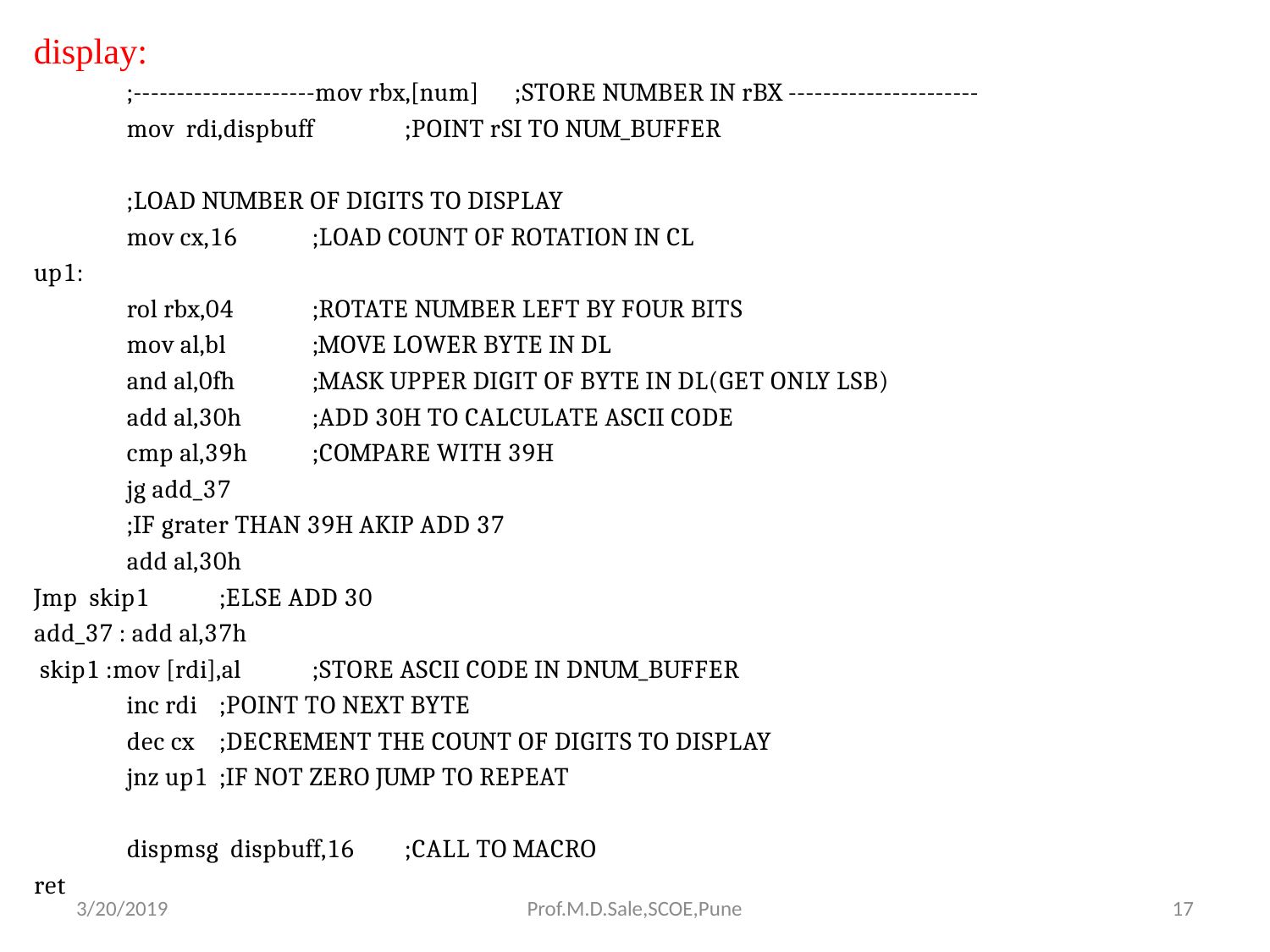

display:
	;---------------------mov rbx,[num]	   ;STORE NUMBER IN rBX ----------------------
	mov  rdi,dispbuff		;POINT rSI TO NUM_BUFFER

				;LOAD NUMBER OF DIGITS TO DISPLAY
	mov cx,16			;LOAD COUNT OF ROTATION IN CL
up1:
	rol rbx,04			;ROTATE NUMBER LEFT BY FOUR BITS
	mov al,bl			;MOVE LOWER BYTE IN DL
	and al,0fh			;MASK UPPER DIGIT OF BYTE IN DL(GET ONLY LSB)
	add al,30h		;ADD 30H TO CALCULATE ASCII CODE
	cmp al,39h		;COMPARE WITH 39H
	jg add_37
			;IF grater THAN 39H AKIP ADD 37
	add al,30h
Jmp  skip1		;ELSE ADD 30
add_37 : add al,37h
 skip1 :mov [rdi],al		;STORE ASCII CODE IN DNUM_BUFFER
	inc rdi			;POINT TO NEXT BYTE
	dec cx			;DECREMENT THE COUNT OF DIGITS TO DISPLAY
	jnz up1			;IF NOT ZERO JUMP TO REPEAT

	dispmsg  dispbuff,16	;CALL TO MACRO
ret
3/20/2019
Prof.M.D.Sale,SCOE,Pune
17